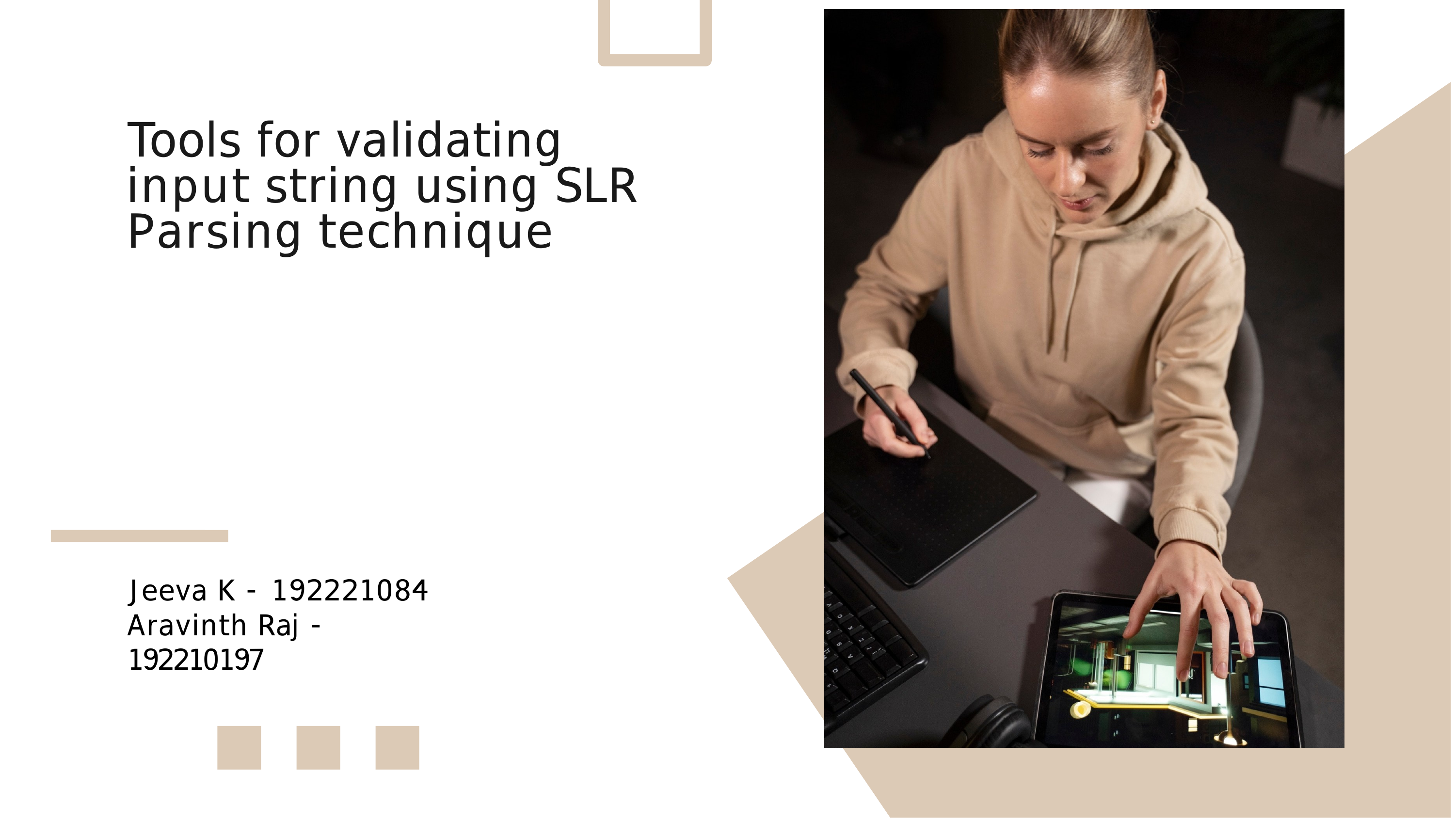

# Tools for validating input string using SLR Parsing technique

Jeeva K - 192221084
Aravinth Raj - 192210197